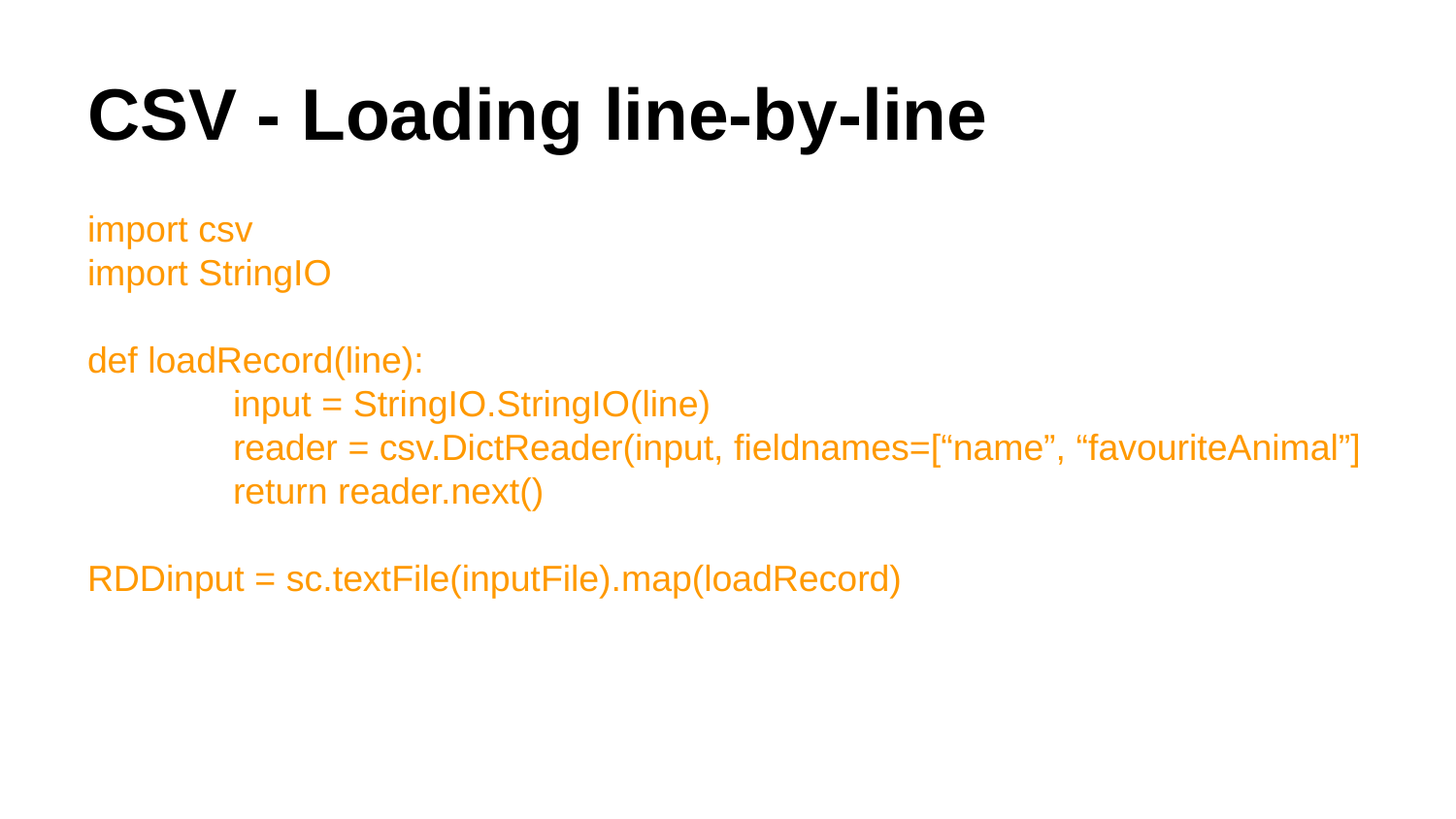

# CSV - Loading line-by-line
import csv
import StringIO

def loadRecord(line):
	input = StringIO.StringIO(line)
	reader = csv.DictReader(input, fieldnames=[“name”, “favouriteAnimal”]
	return reader.next()

RDDinput = sc.textFile(inputFile).map(loadRecord)